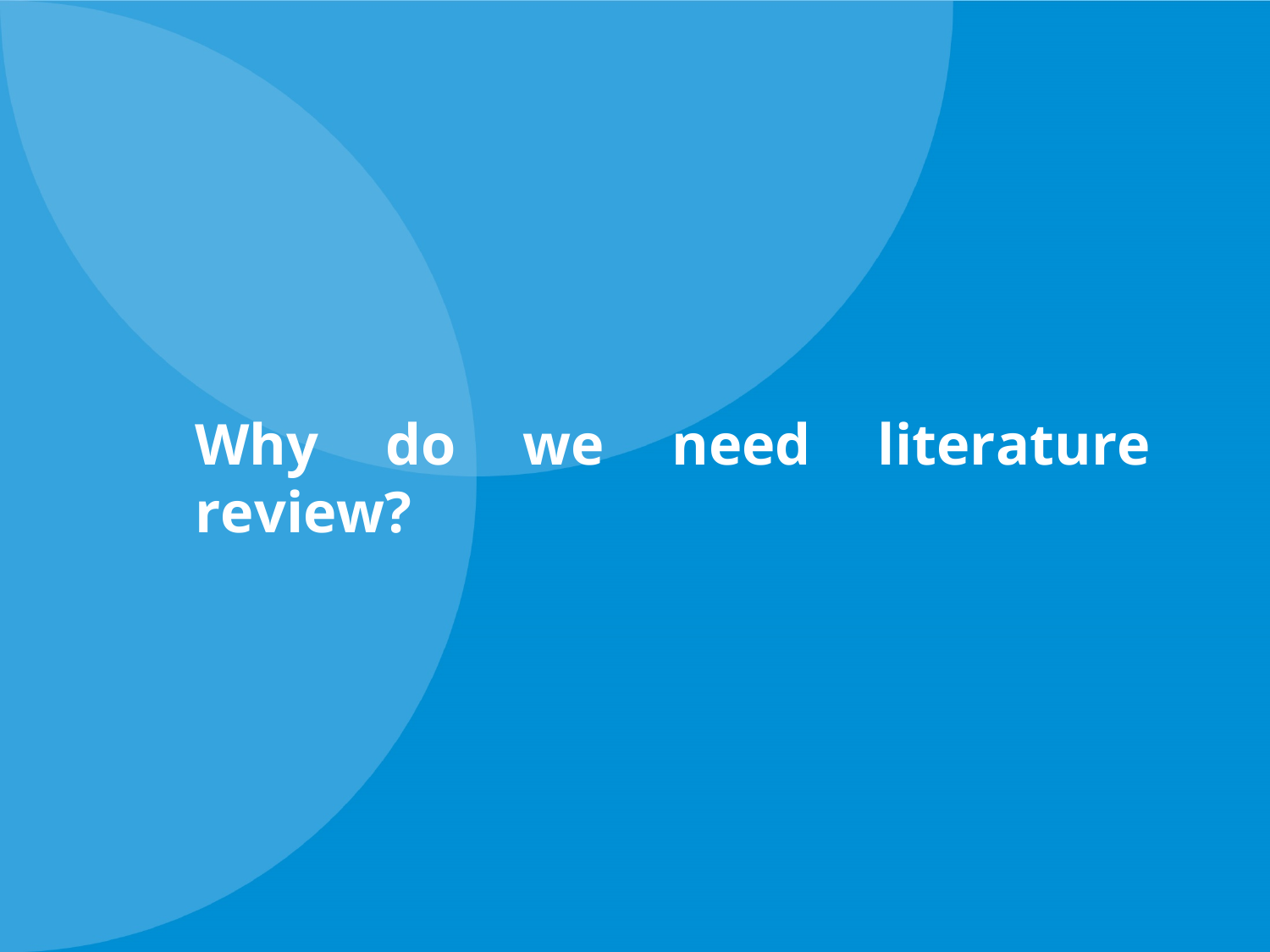

# Why do we need literature review?
4